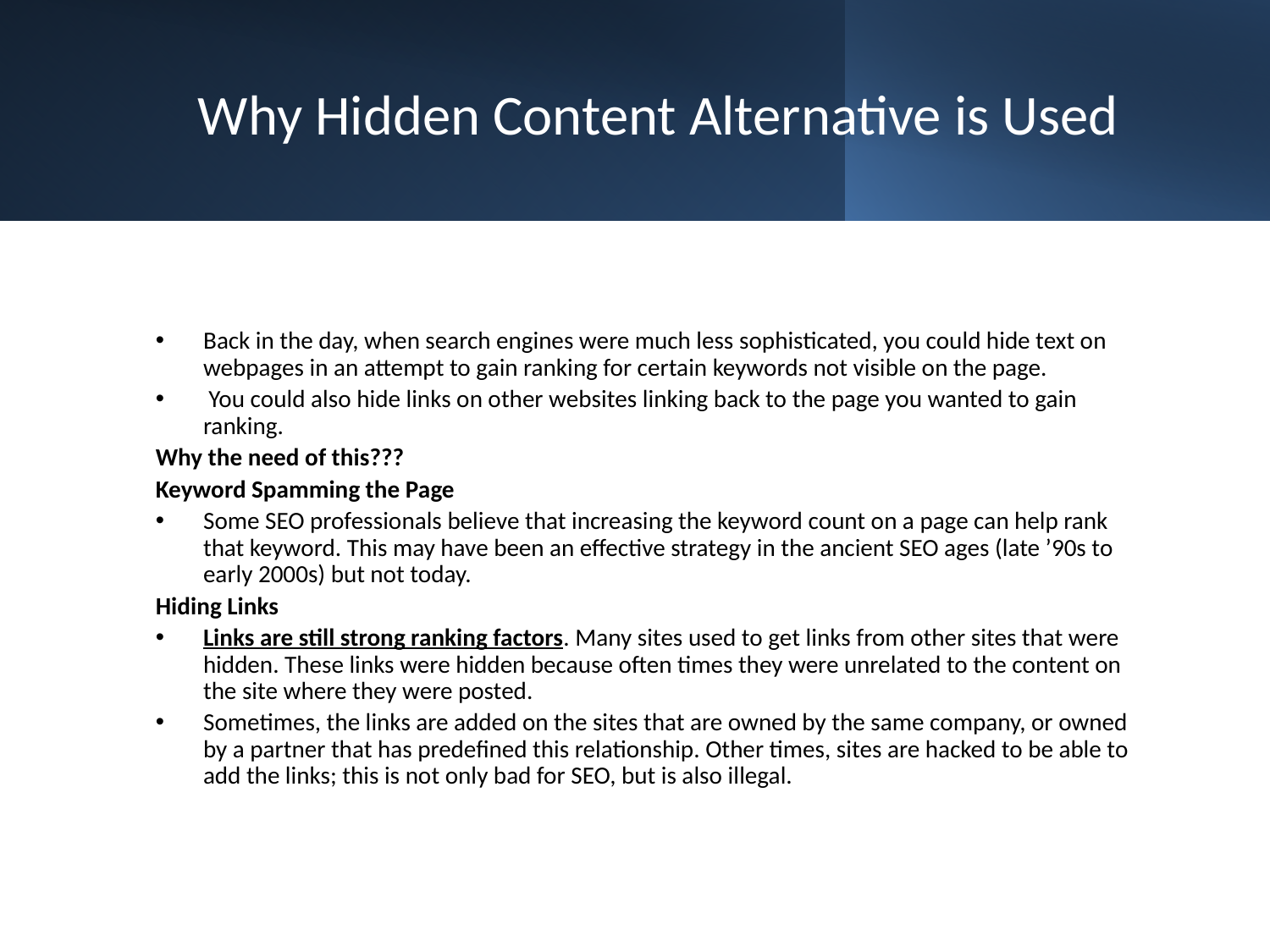

# Why Hidden Content Alternative is Used
Back in the day, when search engines were much less sophisticated, you could hide text on webpages in an attempt to gain ranking for certain keywords not visible on the page.
 You could also hide links on other websites linking back to the page you wanted to gain ranking.
Why the need of this???
Keyword Spamming the Page
Some SEO professionals believe that increasing the keyword count on a page can help rank that keyword. This may have been an effective strategy in the ancient SEO ages (late ’90s to early 2000s) but not today.
Hiding Links
Links are still strong ranking factors. Many sites used to get links from other sites that were hidden. These links were hidden because often times they were unrelated to the content on the site where they were posted.
Sometimes, the links are added on the sites that are owned by the same company, or owned by a partner that has predefined this relationship. Other times, sites are hacked to be able to add the links; this is not only bad for SEO, but is also illegal.